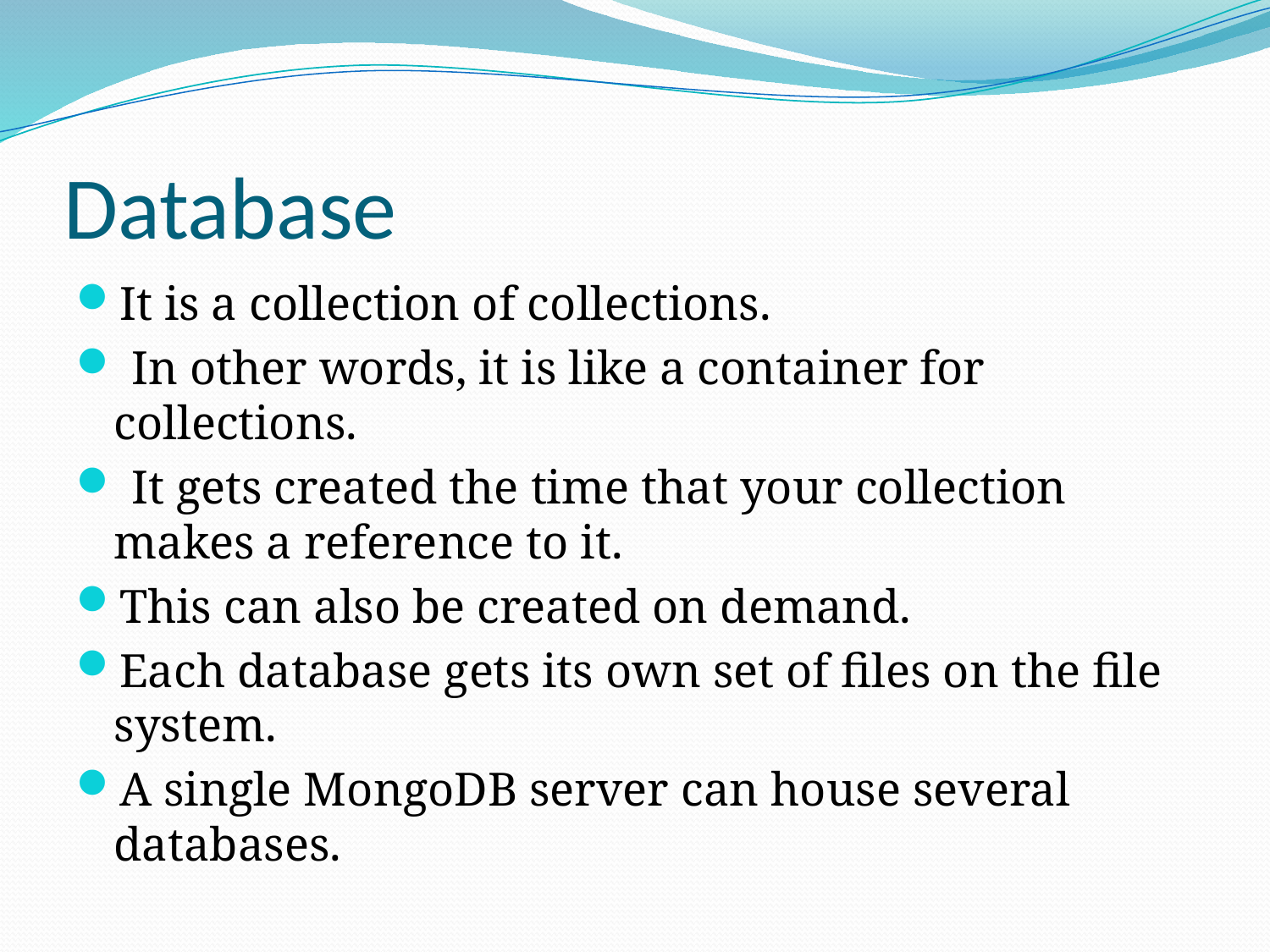

# Database
It is a collection of collections.
 In other words, it is like a container for collections.
 It gets created the time that your collection makes a reference to it.
This can also be created on demand.
Each database gets its own set of files on the file system.
A single MongoDB server can house several databases.